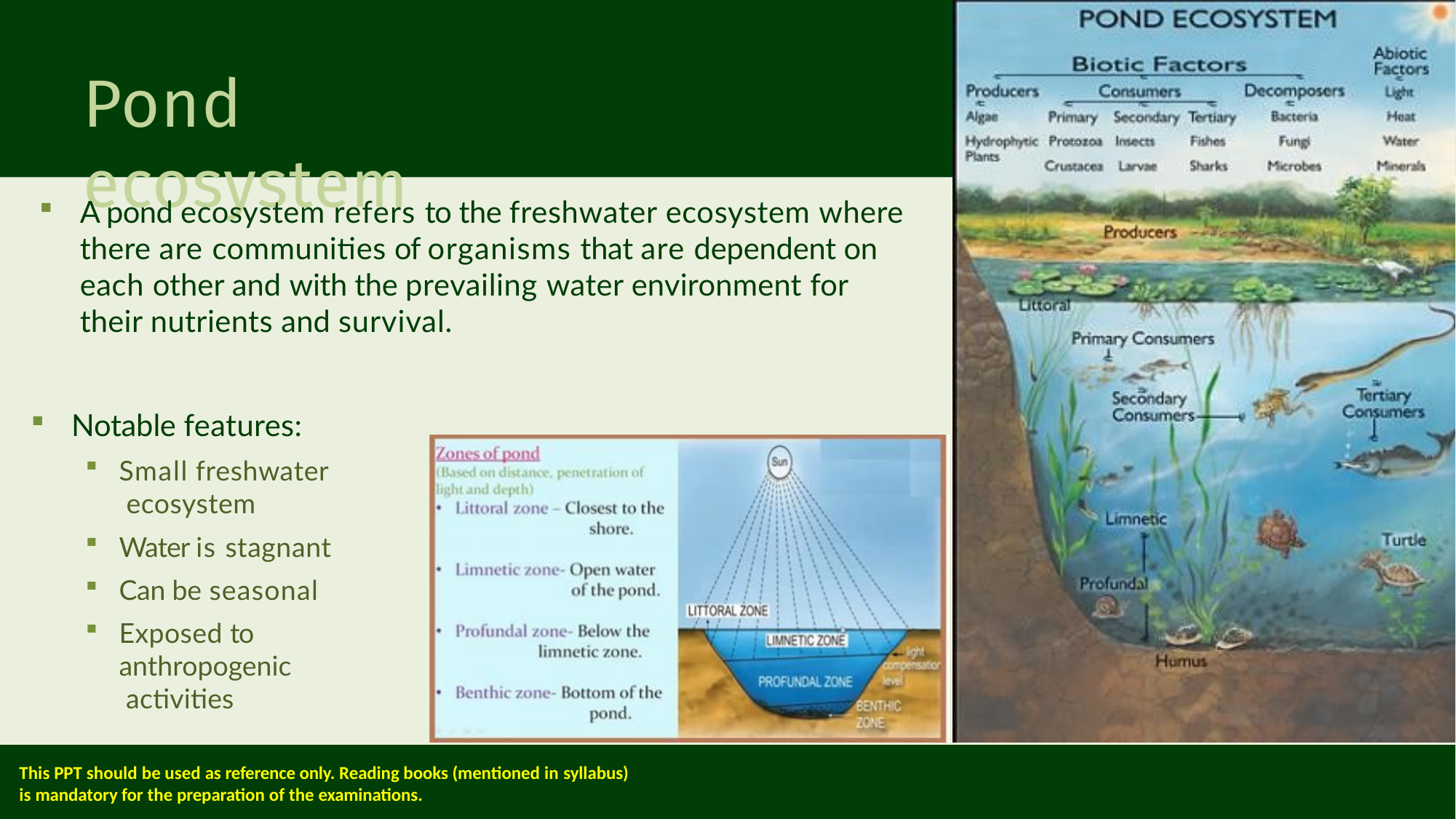

# Pond ecosystem
A pond ecosystem refers to the freshwater ecosystem where  there are communities of organisms that are dependent on  each other and with the prevailing water environment for  their nutrients and survival.

Notable features:
Small freshwater  ecosystem
Water is stagnant
Can be seasonal
Exposed to  anthropogenic  activities
This PPT should be used as reference only. Reading books (mentioned in syllabus)
is mandatory for the preparation of the examinations.